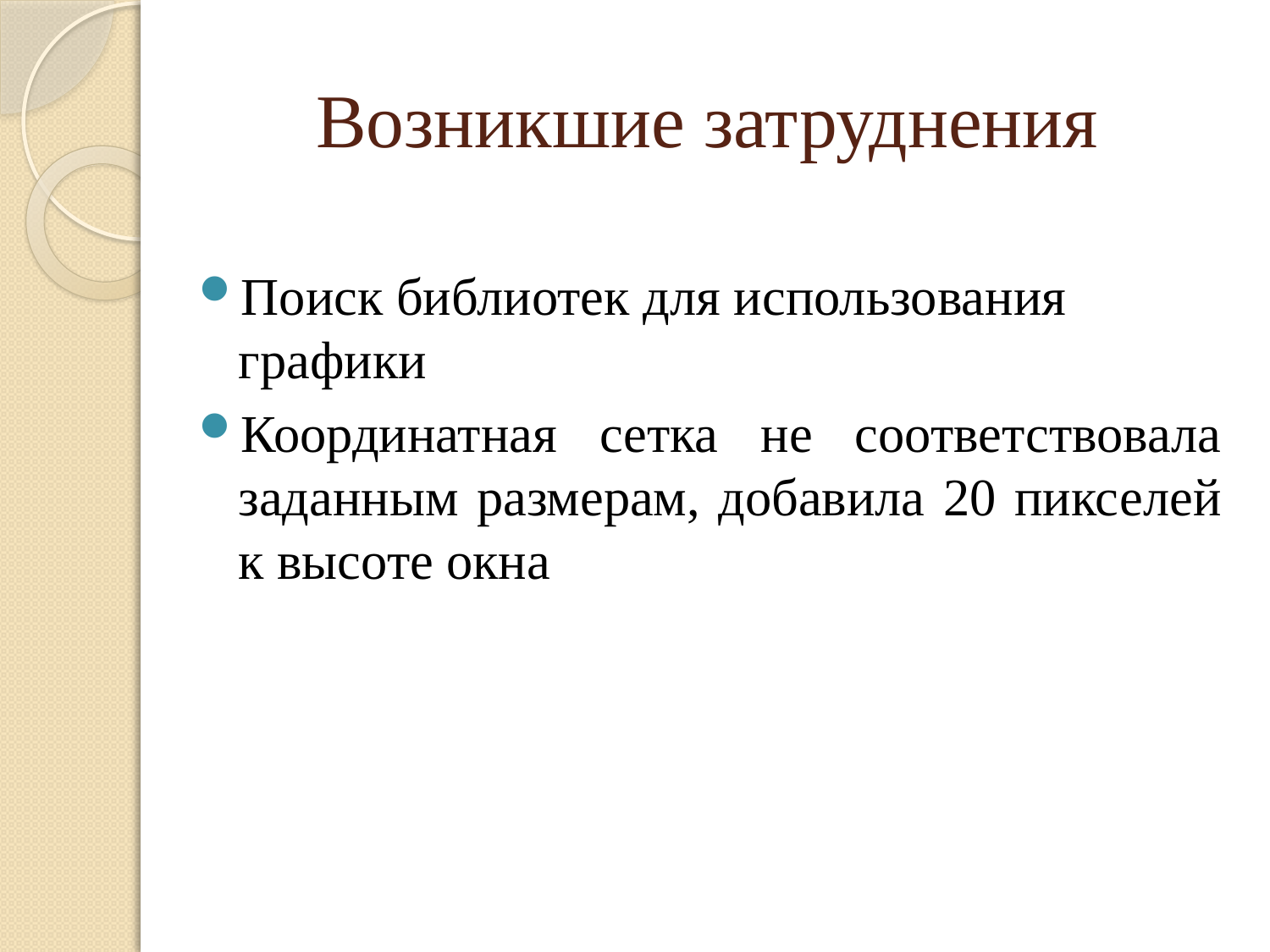

# Возникшие затруднения
Поиск библиотек для использования графики
Координатная сетка не соответствовала заданным размерам, добавила 20 пикселей к высоте окна